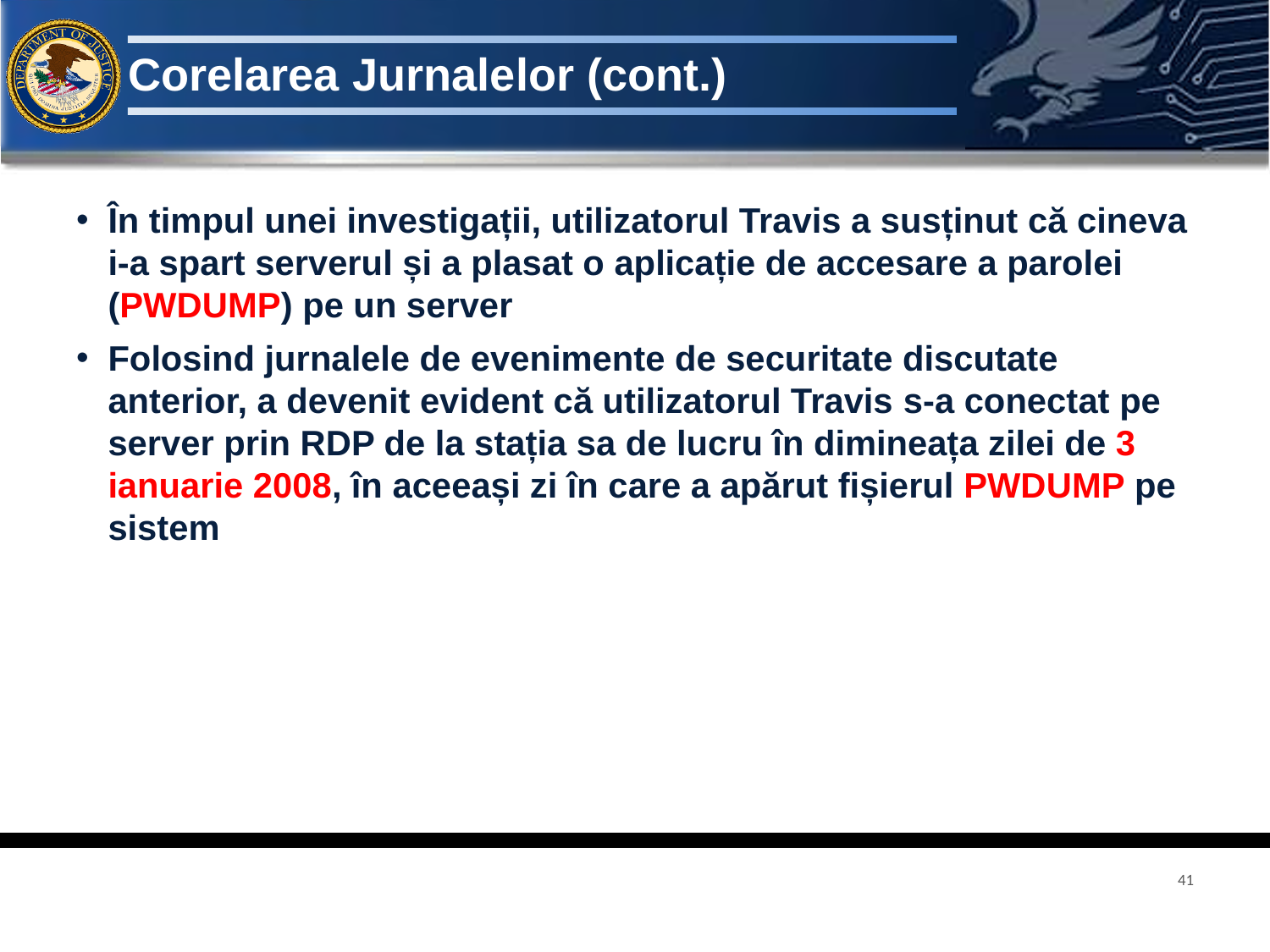

# Corelarea Jurnalelor (cont.)
În timpul unei investigații, utilizatorul Travis a susținut că cineva i-a spart serverul și a plasat o aplicație de accesare a parolei (PWDUMP) pe un server
Folosind jurnalele de evenimente de securitate discutate anterior, a devenit evident că utilizatorul Travis s-a conectat pe server prin RDP de la stația sa de lucru în dimineața zilei de 3 ianuarie 2008, în aceeași zi în care a apărut fișierul PWDUMP pe sistem
41